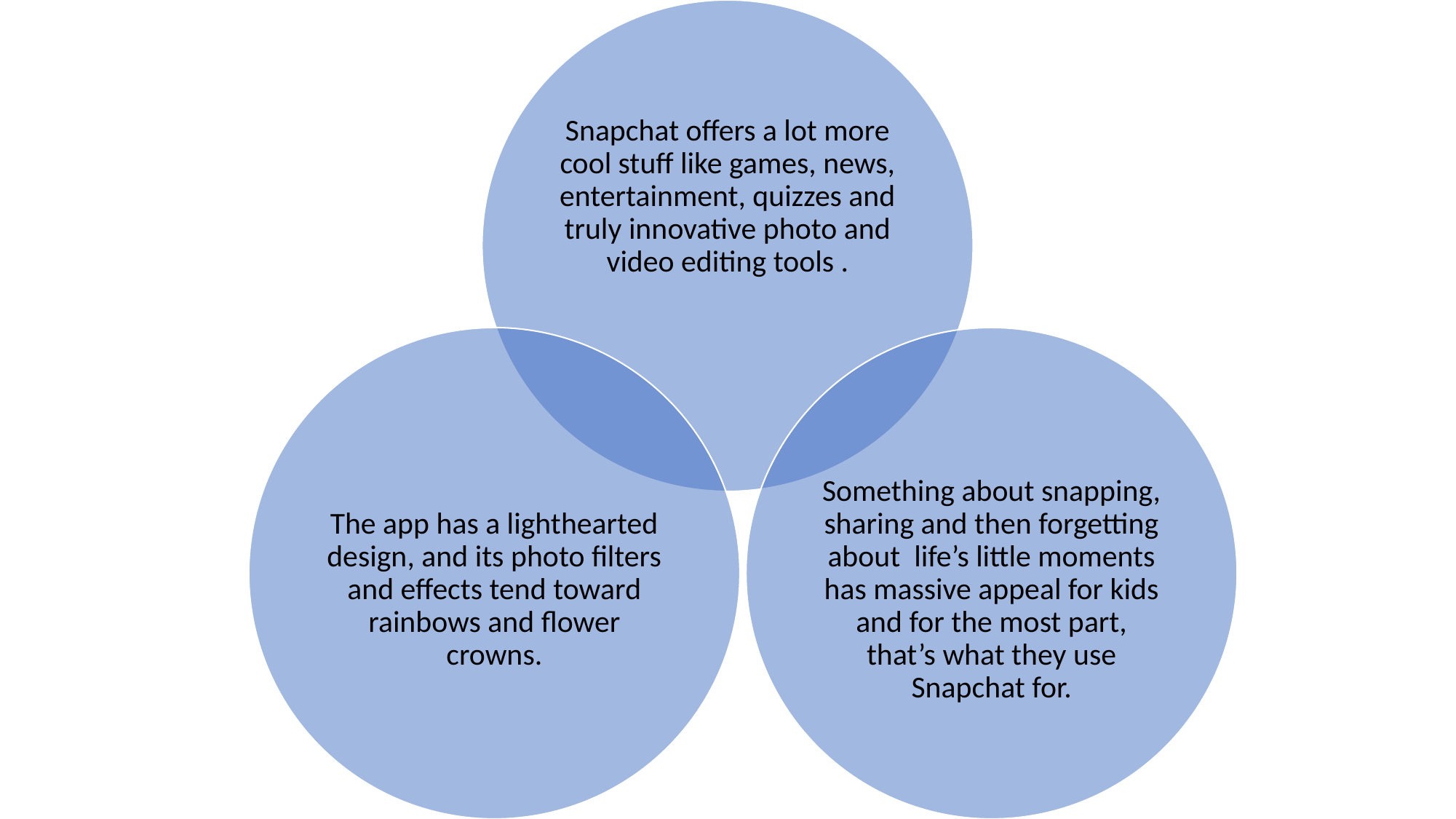

Snapchat offers a lot more cool stuff like games, news, entertainment, quizzes and truly innovative photo and video editing tools .
The app has a lighthearted design, and its photo filters and effects tend toward rainbows and flower crowns.
Something about snapping, sharing and then forgetting about  life’s little moments has massive appeal for kids and for the most part, that’s what they use Snapchat for.